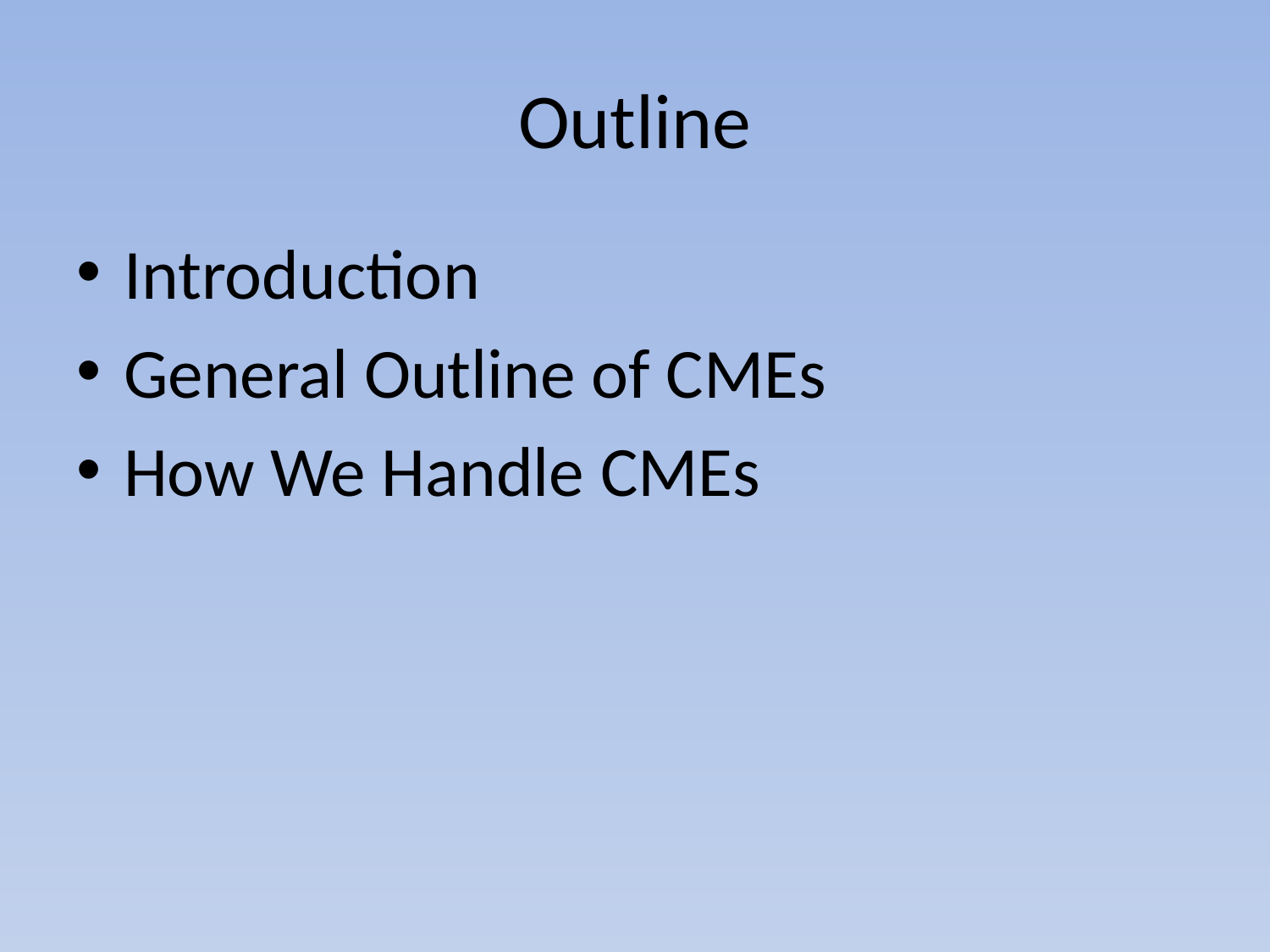

# Outline
Introduction
General Outline of CMEs
How We Handle CMEs